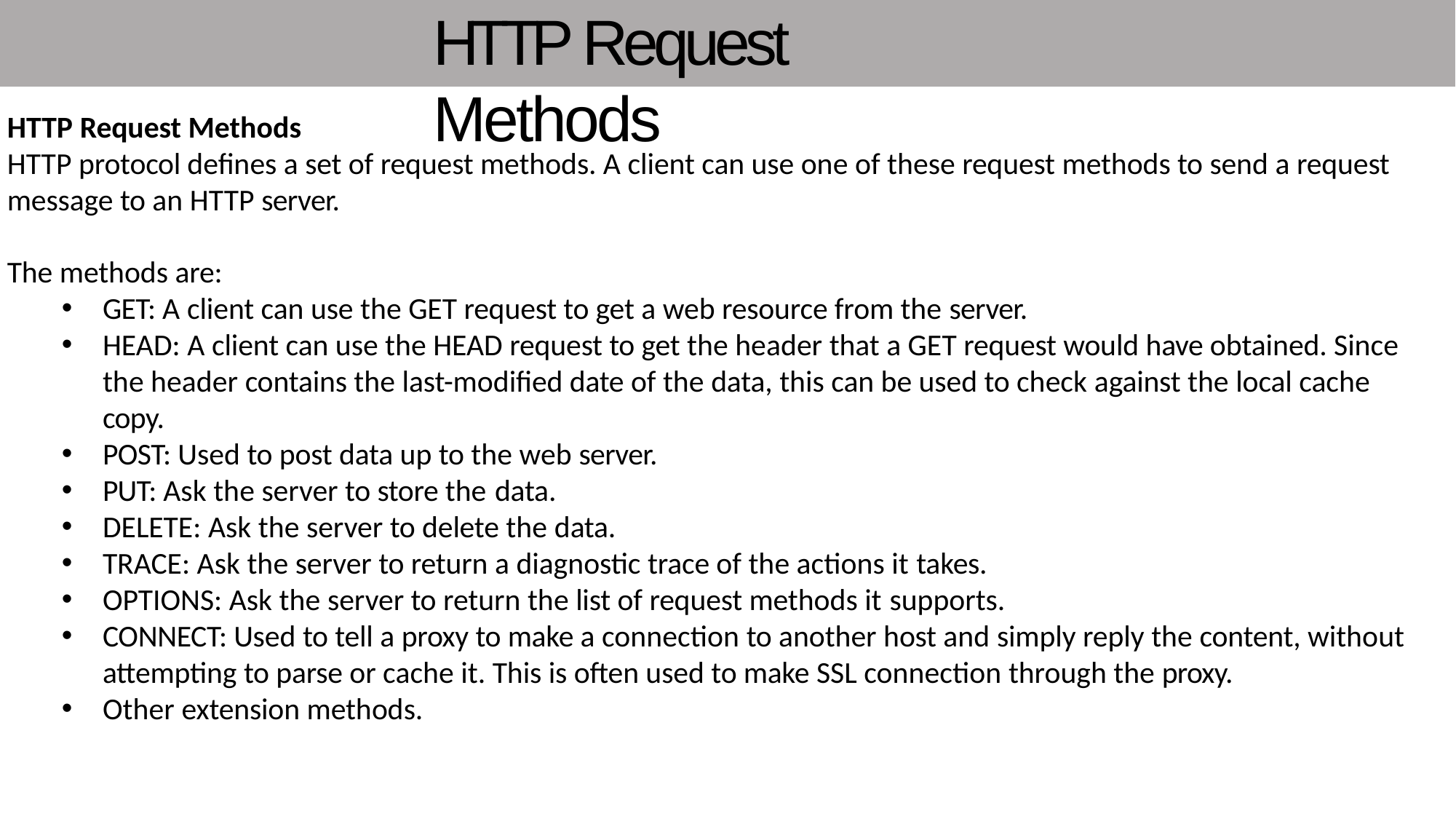

# HTTP Request Methods
HTTP Request Methods
HTTP protocol defines a set of request methods. A client can use one of these request methods to send a request  message to an HTTP server.

The methods are:
GET: A client can use the GET request to get a web resource from the server.
HEAD: A client can use the HEAD request to get the header that a GET request would have obtained. Since  the header contains the last-modified date of the data, this can be used to check against the local cache  copy.
POST: Used to post data up to the web server.
PUT: Ask the server to store the data.
DELETE: Ask the server to delete the data.
TRACE: Ask the server to return a diagnostic trace of the actions it takes.
OPTIONS: Ask the server to return the list of request methods it supports.
CONNECT: Used to tell a proxy to make a connection to another host and simply reply the content, without  attempting to parse or cache it. This is often used to make SSL connection through the proxy.
Other extension methods.